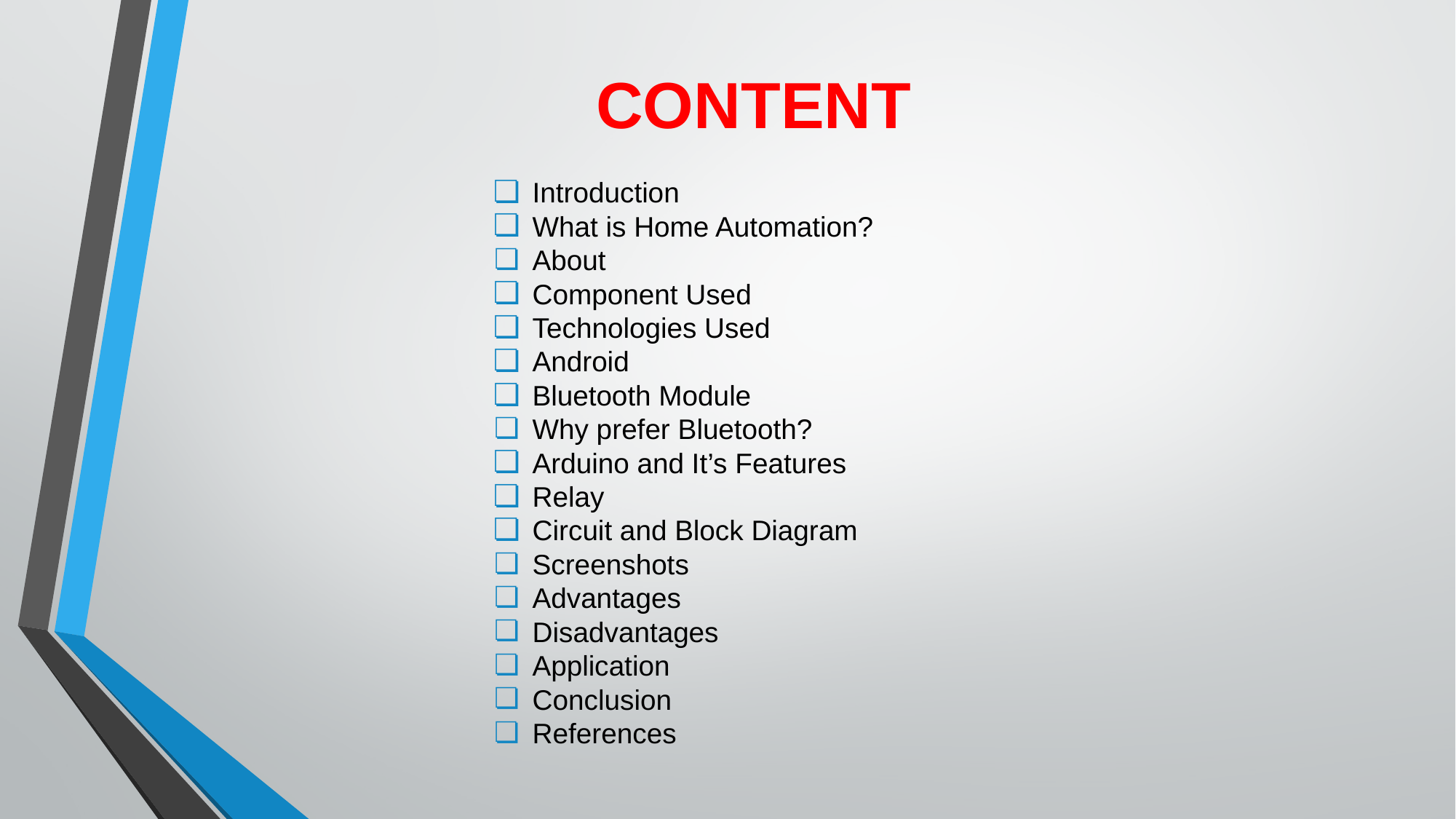

# CONTENT
Introduction
What is Home Automation?
About
Component Used
Technologies Used
Android
Bluetooth Module
Why prefer Bluetooth?
Arduino and It’s Features
Relay
Circuit and Block Diagram
Screenshots
Advantages
Disadvantages
Application
Conclusion
References